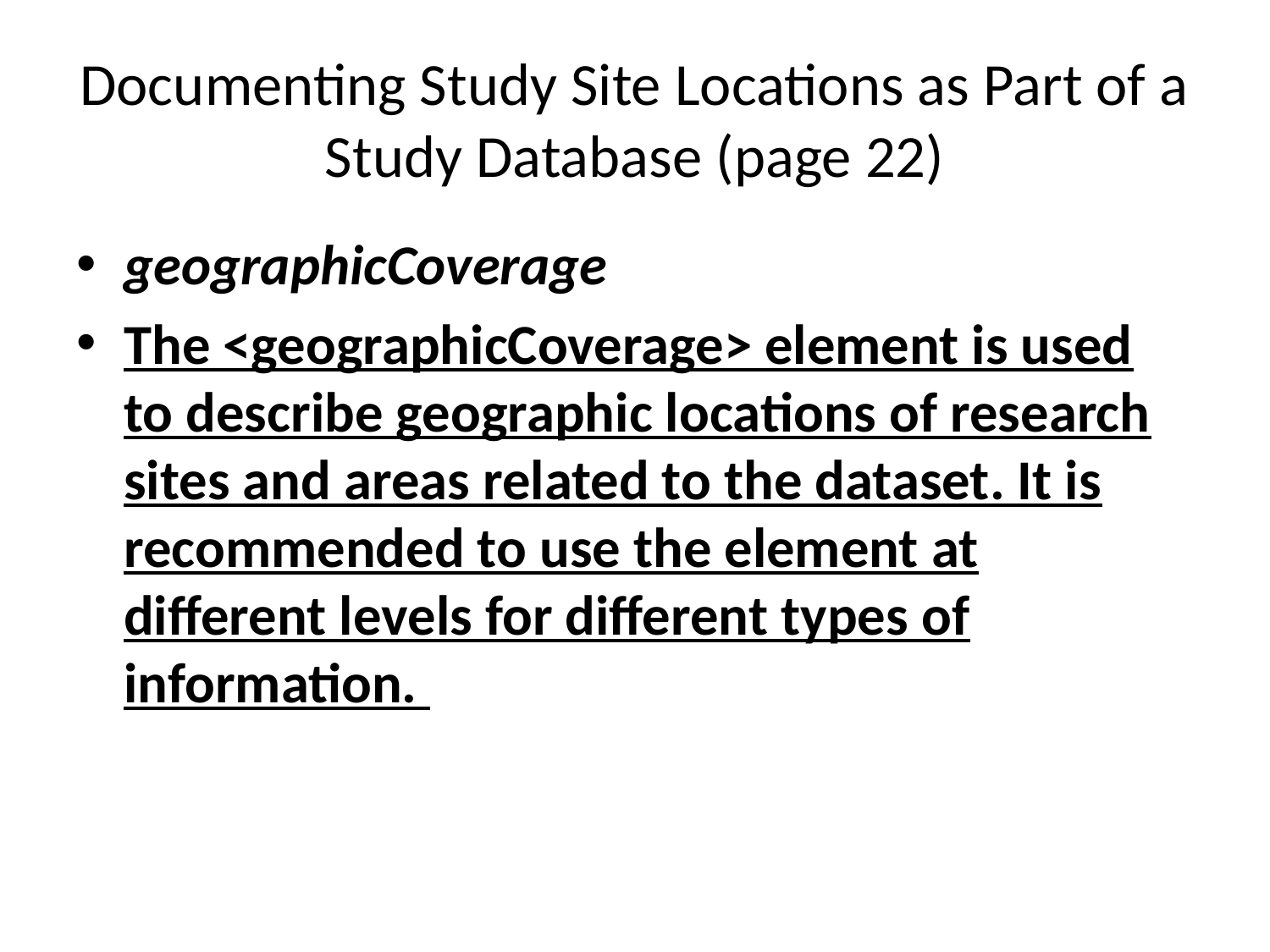

# Documenting Study Site Locations as Part of a Study Database (page 22)
geographicCoverage
The <geographicCoverage> element is used to describe geographic locations of research sites and areas related to the dataset. It is recommended to use the element at different levels for different types of information.